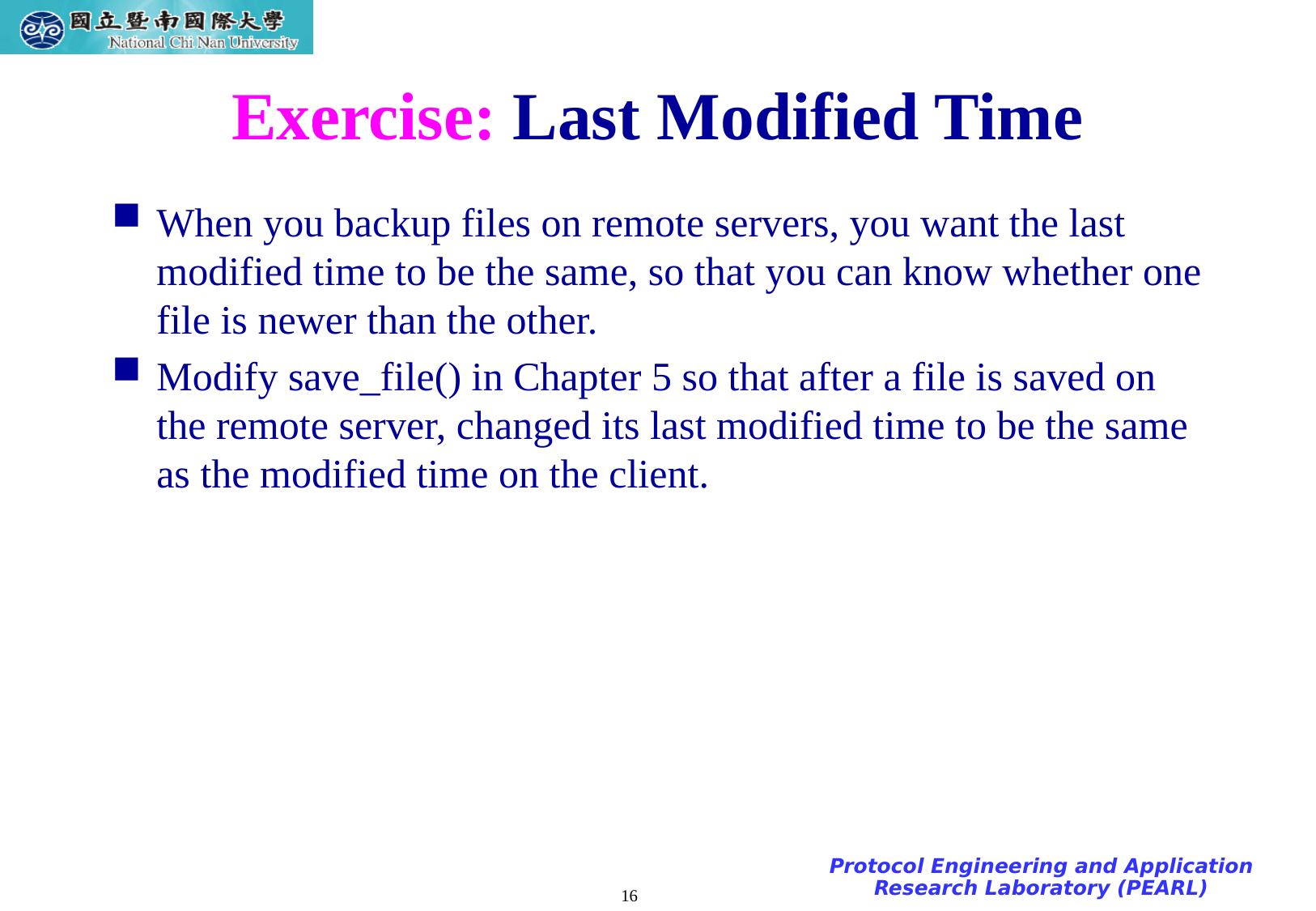

# Exercise: Last Modified Time
When you backup files on remote servers, you want the last modified time to be the same, so that you can know whether one file is newer than the other.
Modify save_file() in Chapter 5 so that after a file is saved on the remote server, changed its last modified time to be the same as the modified time on the client.